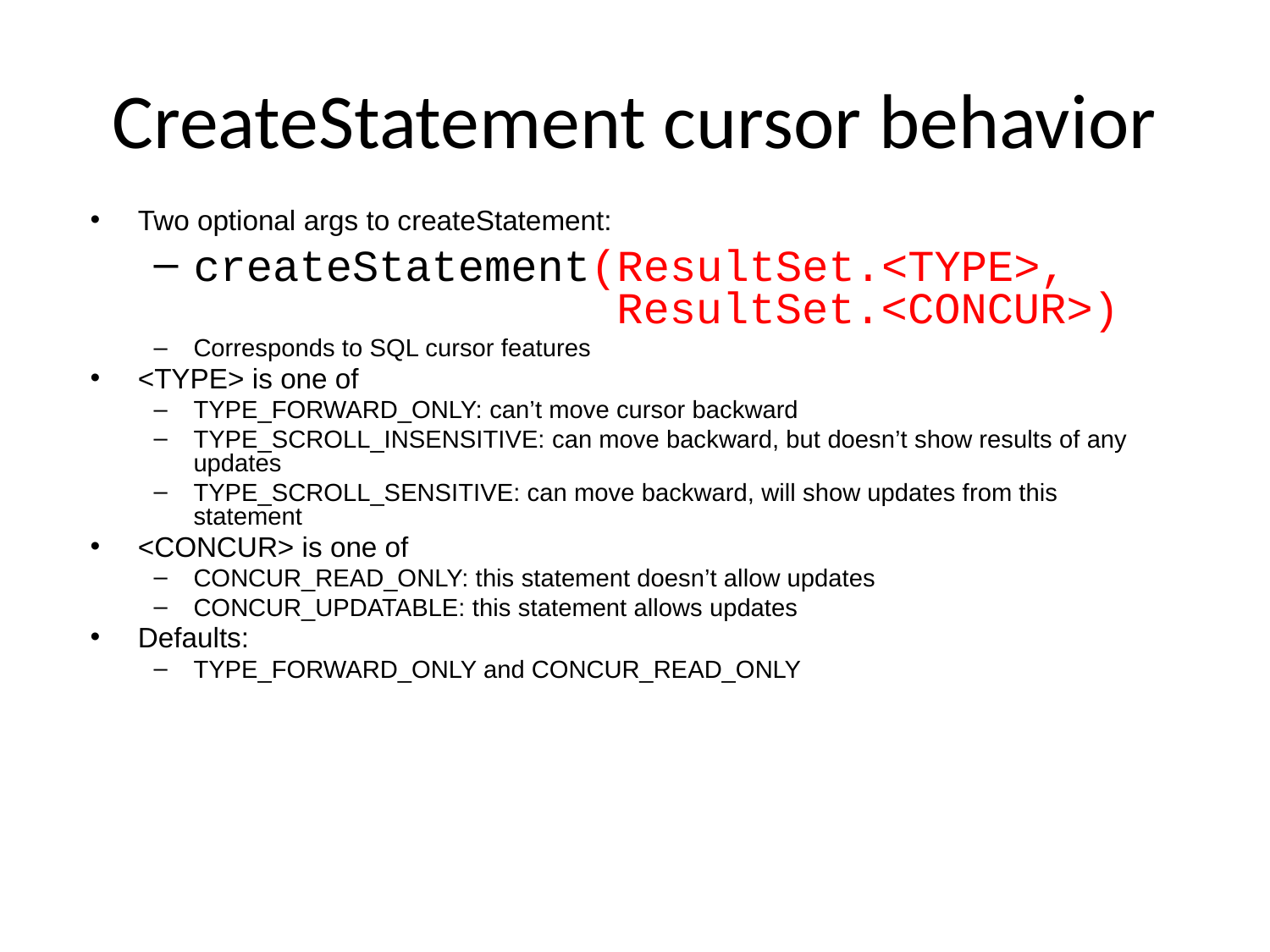

# CreateStatement cursor behavior
Two optional args to createStatement:
createStatement(ResultSet.<TYPE>,
                ResultSet.<CONCUR>)
Corresponds to SQL cursor features
<TYPE> is one of
TYPE_FORWARD_ONLY: can’t move cursor backward
TYPE_SCROLL_INSENSITIVE: can move backward, but doesn’t show results of any updates
TYPE_SCROLL_SENSITIVE: can move backward, will show updates from this statement
<CONCUR> is one of
CONCUR_READ_ONLY: this statement doesn’t allow updates
CONCUR_UPDATABLE: this statement allows updates
Defaults:
TYPE_FORWARD_ONLY and CONCUR_READ_ONLY